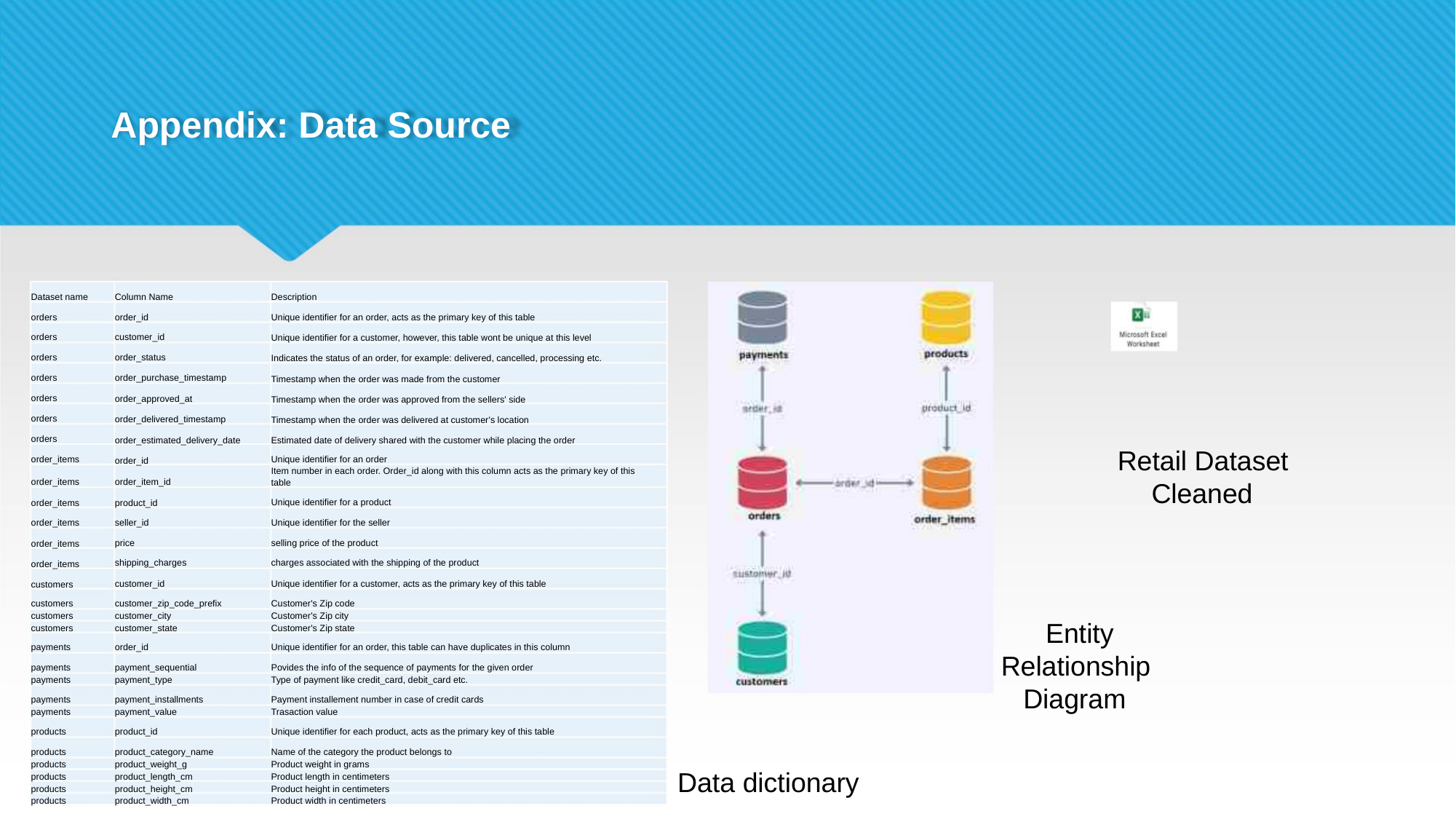

Appendix: Data Source
Dataset name
orders
Column Name
Description
order_id
Unique identifier for an order, acts as the primary key of this table
Unique identifier for a customer, however, this table wont be unique at this level
Indicates the status of an order, for example: delivered, cancelled, processing etc.
Timestamp when the order was made from the customer
Timestamp when the order was approved from the sellers' side
Timestamp when the order was delivered at customer's location
Estimated date of delivery shared with the customer while placing the order
orders
customer_id
orders
order_status
orders
order_purchase_timestamp
order_approved_at
order_delivered_timestamp
order_estimated_delivery_date
order_id
orders
orders
orders
Retail Dataset
Cleaned
order_items
Unique identifier for an order
Item number in each order. Order_id along with this column acts as the primary key of this
table
order_items
order_items
order_items
order_items
order_items
customers
order_item_id
product_id
seller_id
Unique identifier for a product
Unique identifier for the seller
price
selling price of the product
shipping_charges
customer_id
charges associated with the shipping of the product
Unique identifier for a customer, acts as the primary key of this table
customers
customers
customers
customer_zip_code_prefix
customer_city
customer_state
Customer's Zip code
Customer's Zip city
Customer's Zip state
Entity
payments
order_id
Unique identifier for an order, this table can have duplicates in this column
Relationship
Diagram
payments
payments
payment_sequential
payment_type
Povides the info of the sequence of payments for the given order
Type of payment like credit_card, debit_card etc.
payments
payments
payment_installments
payment_value
Payment installement number in case of credit cards
Trasaction value
products
product_id
Unique identifier for each product, acts as the primary key of this table
products
products
products
products
products
product_category_name
product_weight_g
product_length_cm
product_height_cm
product_width_cm
Name of the category the product belongs to
Product weight in grams
Product length in centimeters
Product height in centimeters
Product width in centimeters
Data dictionary